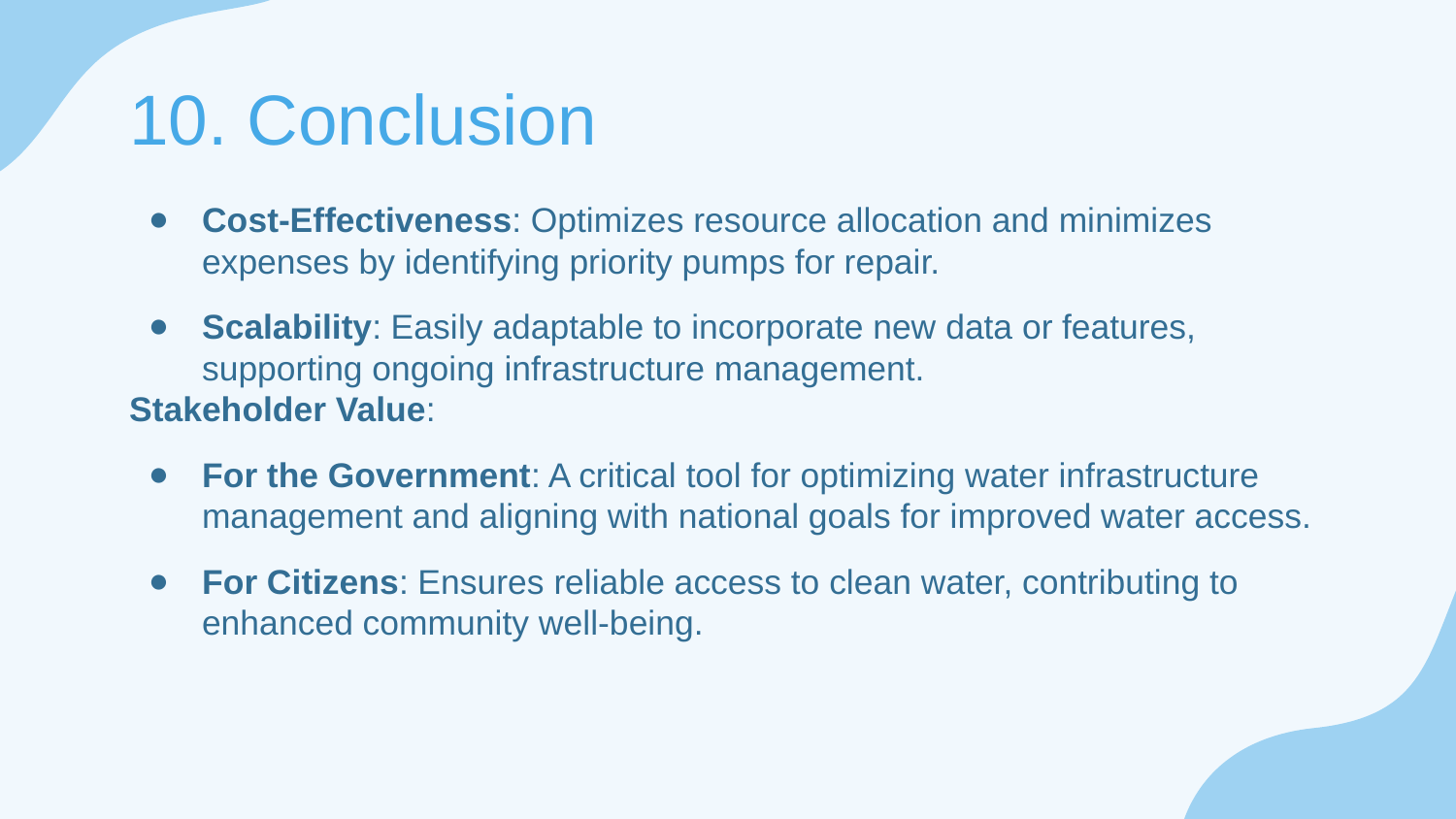

# 10. Conclusion
Cost-Effectiveness: Optimizes resource allocation and minimizes expenses by identifying priority pumps for repair.
Scalability: Easily adaptable to incorporate new data or features, supporting ongoing infrastructure management.
Stakeholder Value:
For the Government: A critical tool for optimizing water infrastructure management and aligning with national goals for improved water access.
For Citizens: Ensures reliable access to clean water, contributing to enhanced community well-being.